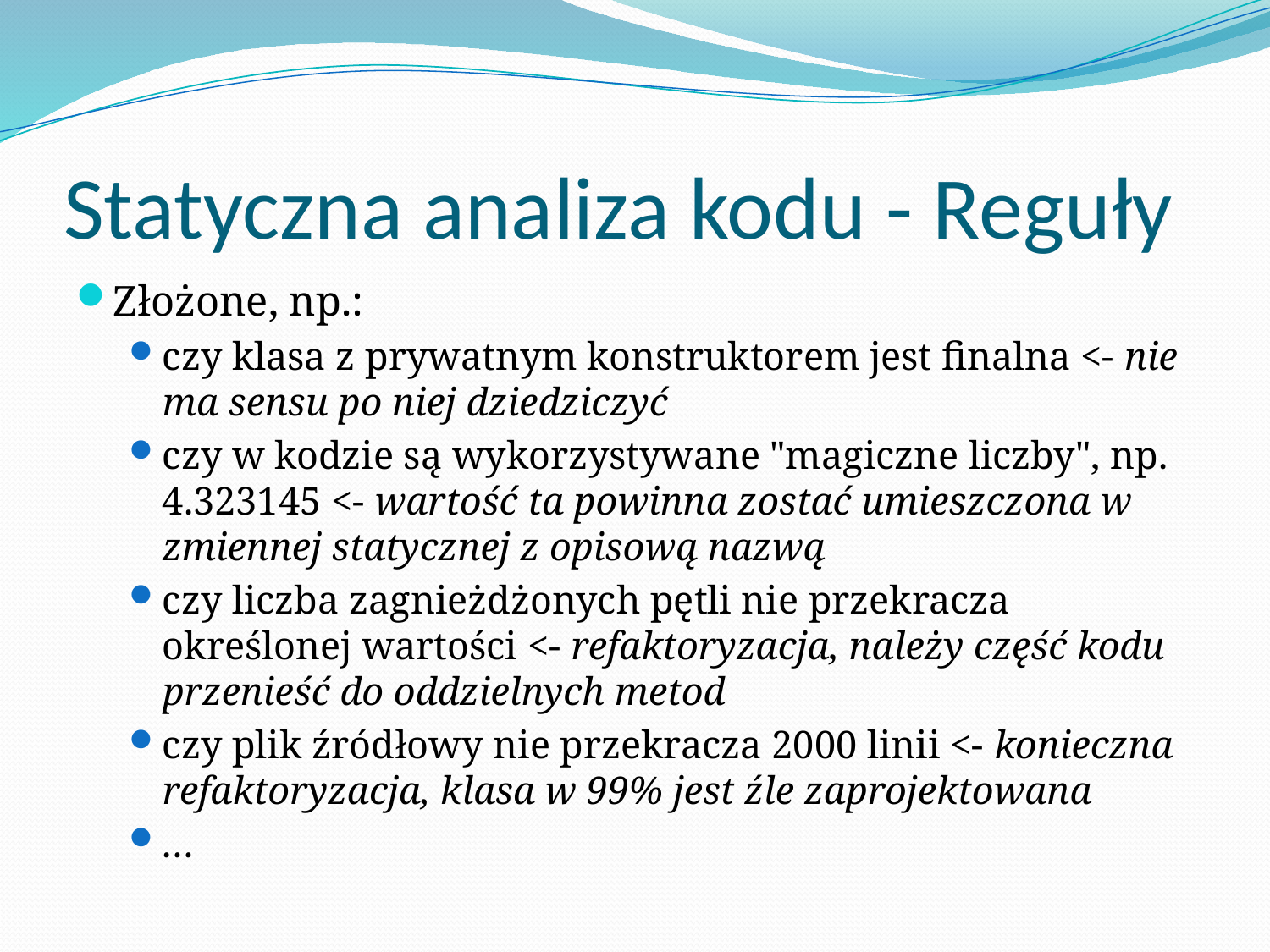

# Statyczna analiza kodu - Reguły
Złożone, np.:
czy klasa z prywatnym konstruktorem jest finalna <- nie ma sensu po niej dziedziczyć
czy w kodzie są wykorzystywane "magiczne liczby", np. 4.323145 <- wartość ta powinna zostać umieszczona w zmiennej statycznej z opisową nazwą
czy liczba zagnieżdżonych pętli nie przekracza określonej wartości <- refaktoryzacja, należy część kodu przenieść do oddzielnych metod
czy plik źródłowy nie przekracza 2000 linii <- konieczna refaktoryzacja, klasa w 99% jest źle zaprojektowana
…